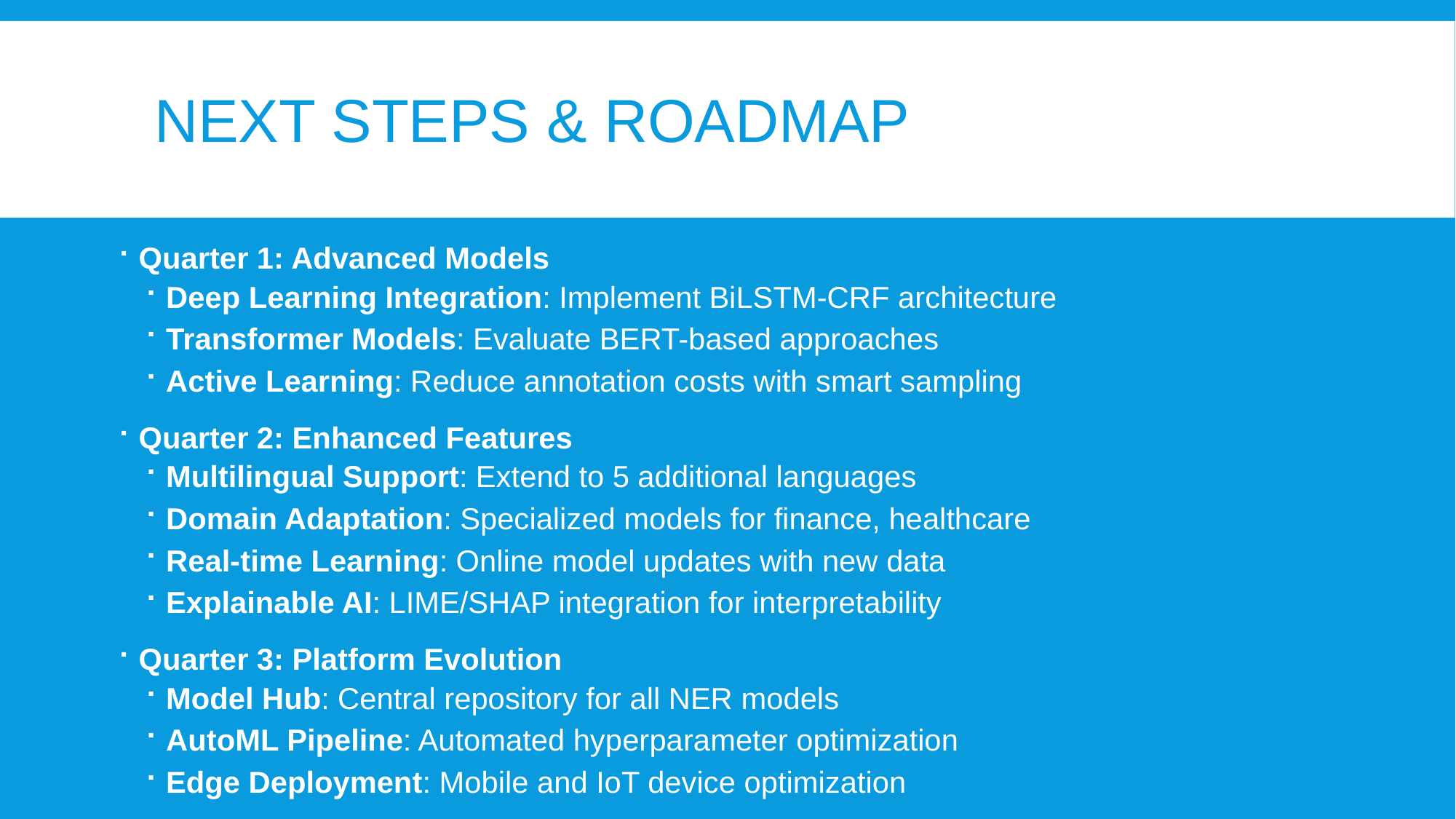

# Next Steps & Roadmap
Quarter 1: Advanced Models
Deep Learning Integration: Implement BiLSTM-CRF architecture
Transformer Models: Evaluate BERT-based approaches
Active Learning: Reduce annotation costs with smart sampling
Quarter 2: Enhanced Features
Multilingual Support: Extend to 5 additional languages
Domain Adaptation: Specialized models for finance, healthcare
Real-time Learning: Online model updates with new data
Explainable AI: LIME/SHAP integration for interpretability
Quarter 3: Platform Evolution
Model Hub: Central repository for all NER models
AutoML Pipeline: Automated hyperparameter optimization
Edge Deployment: Mobile and IoT device optimization